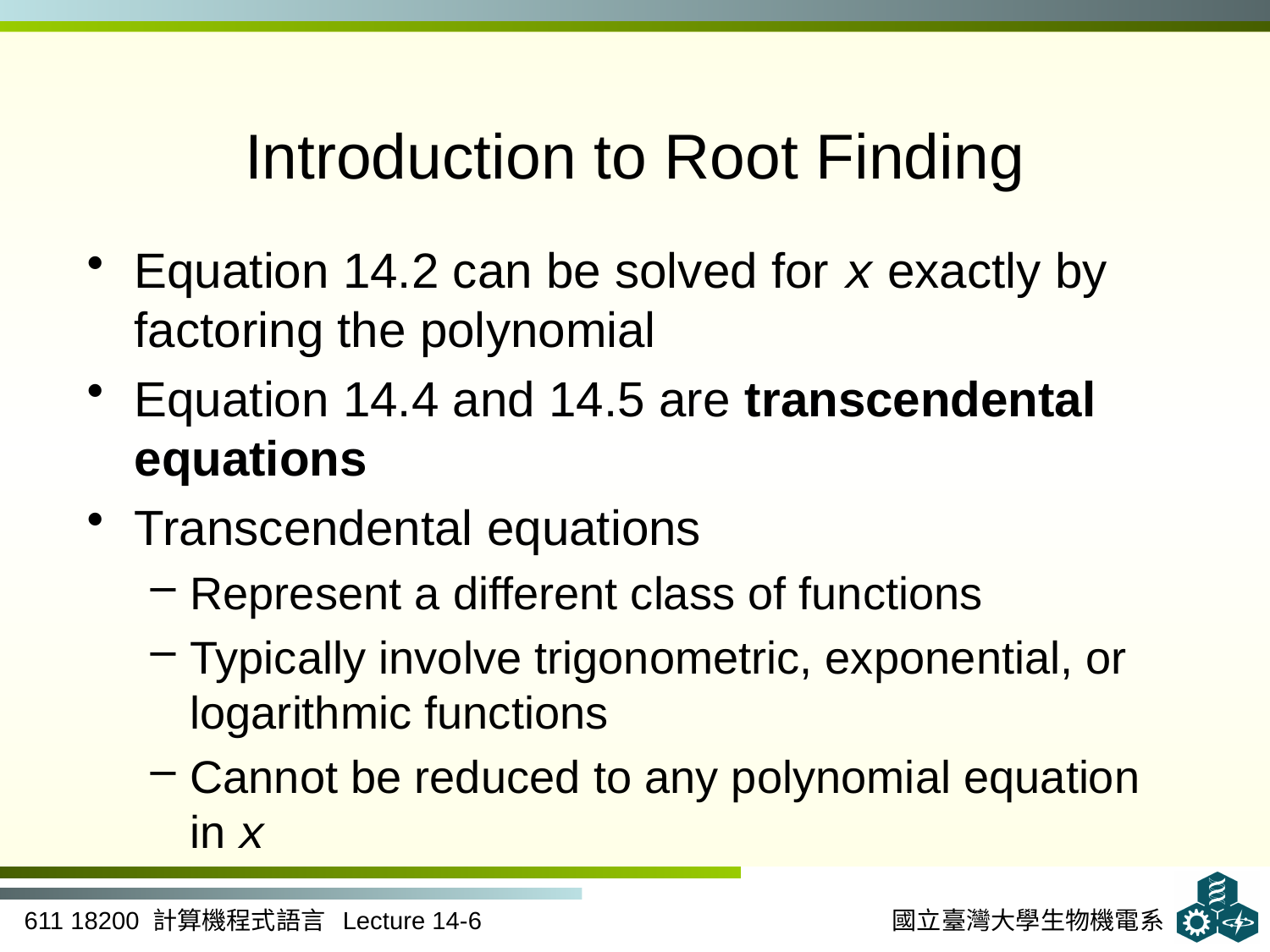

# Introduction to Root Finding
Equation 14.2 can be solved for x exactly by factoring the polynomial
Equation 14.4 and 14.5 are transcendental equations
Transcendental equations
Represent a different class of functions
Typically involve trigonometric, exponential, or logarithmic functions
Cannot be reduced to any polynomial equation in x